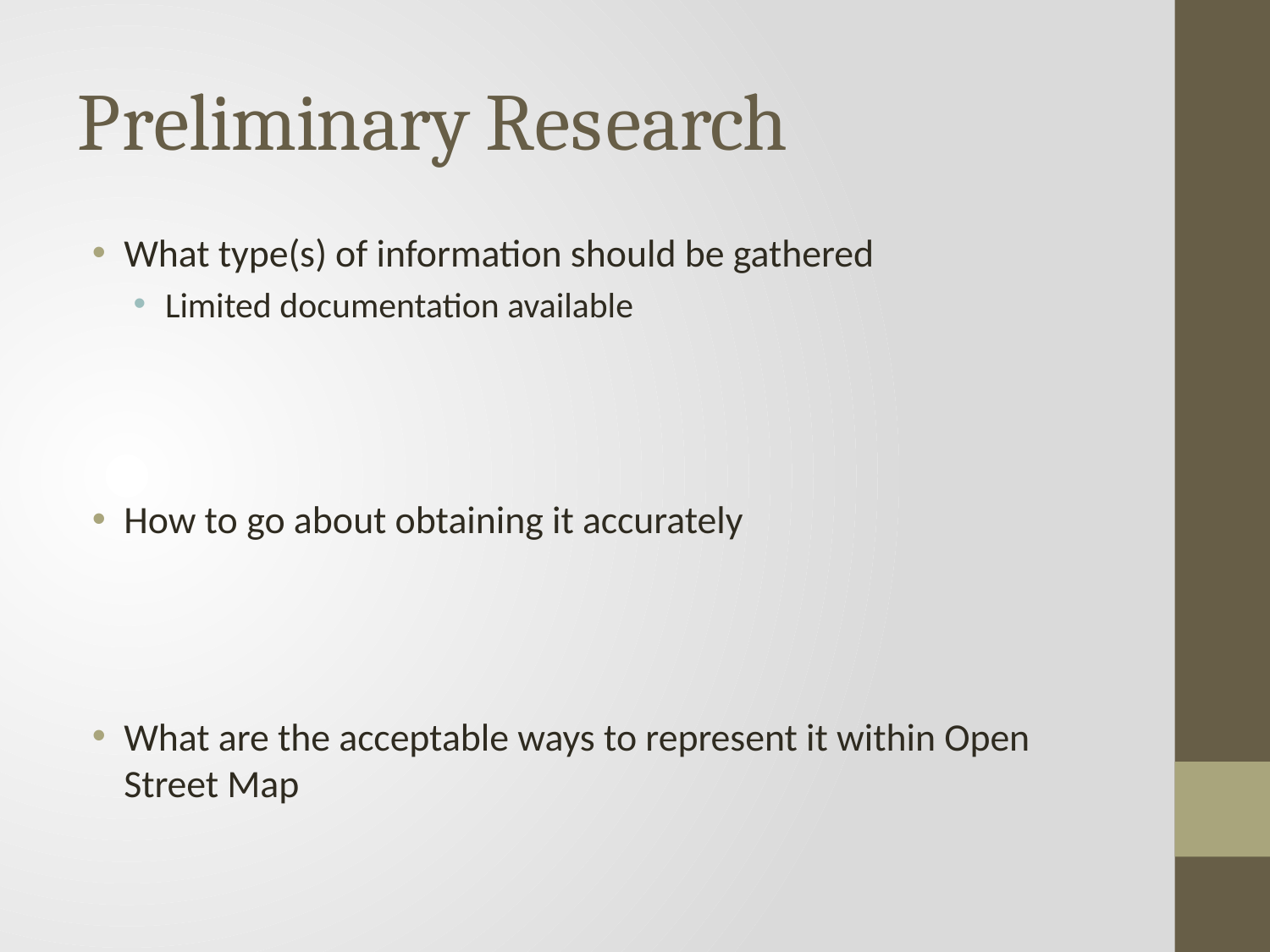

# Preliminary Research
What type(s) of information should be gathered
Limited documentation available

How to go about obtaining it accurately

What are the acceptable ways to represent it within Open Street Map